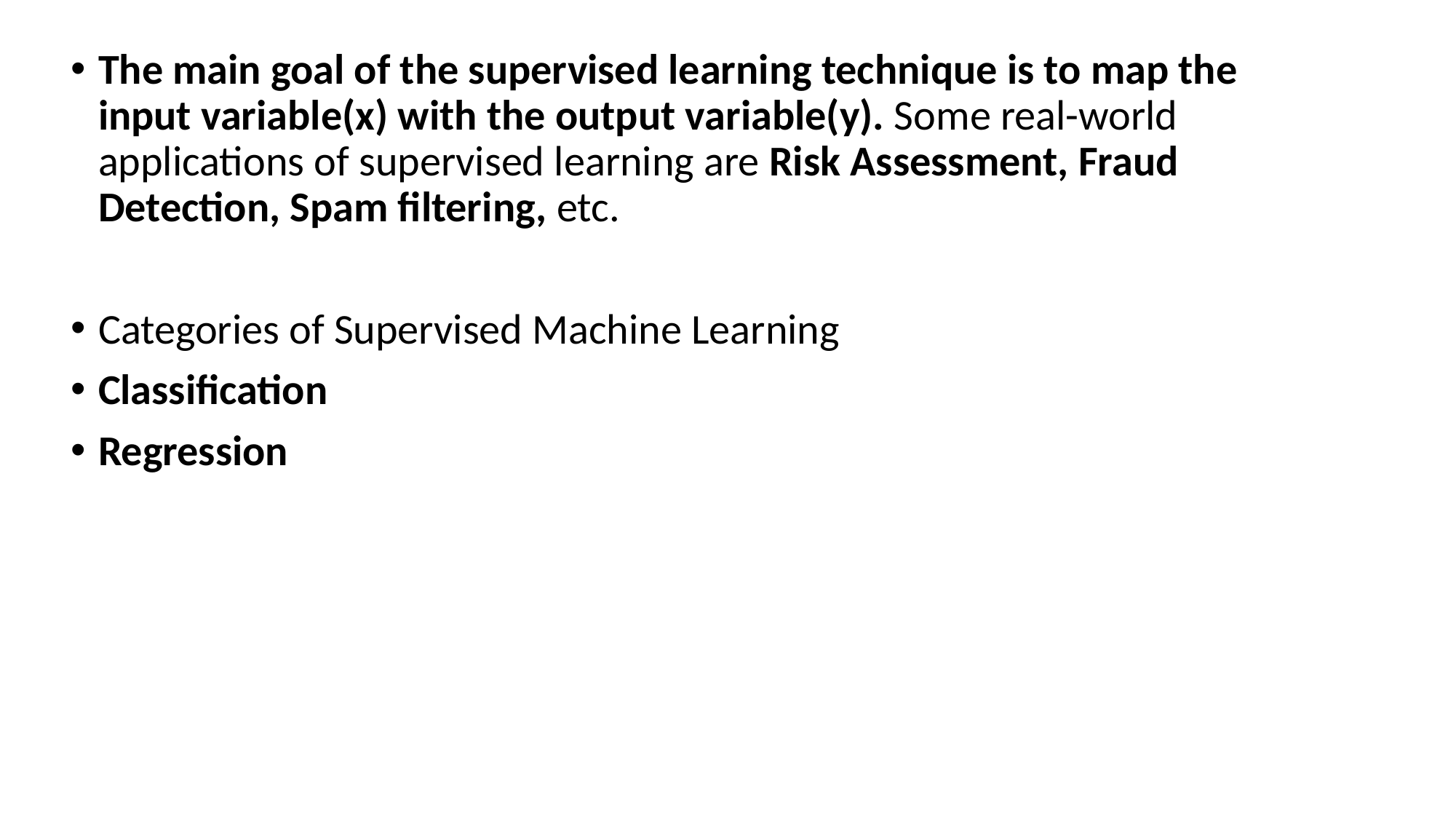

The main goal of the supervised learning technique is to map the input variable(x) with the output variable(y). Some real-world applications of supervised learning are Risk Assessment, Fraud Detection, Spam filtering, etc.

Categories of Supervised Machine Learning
Classification
Regression